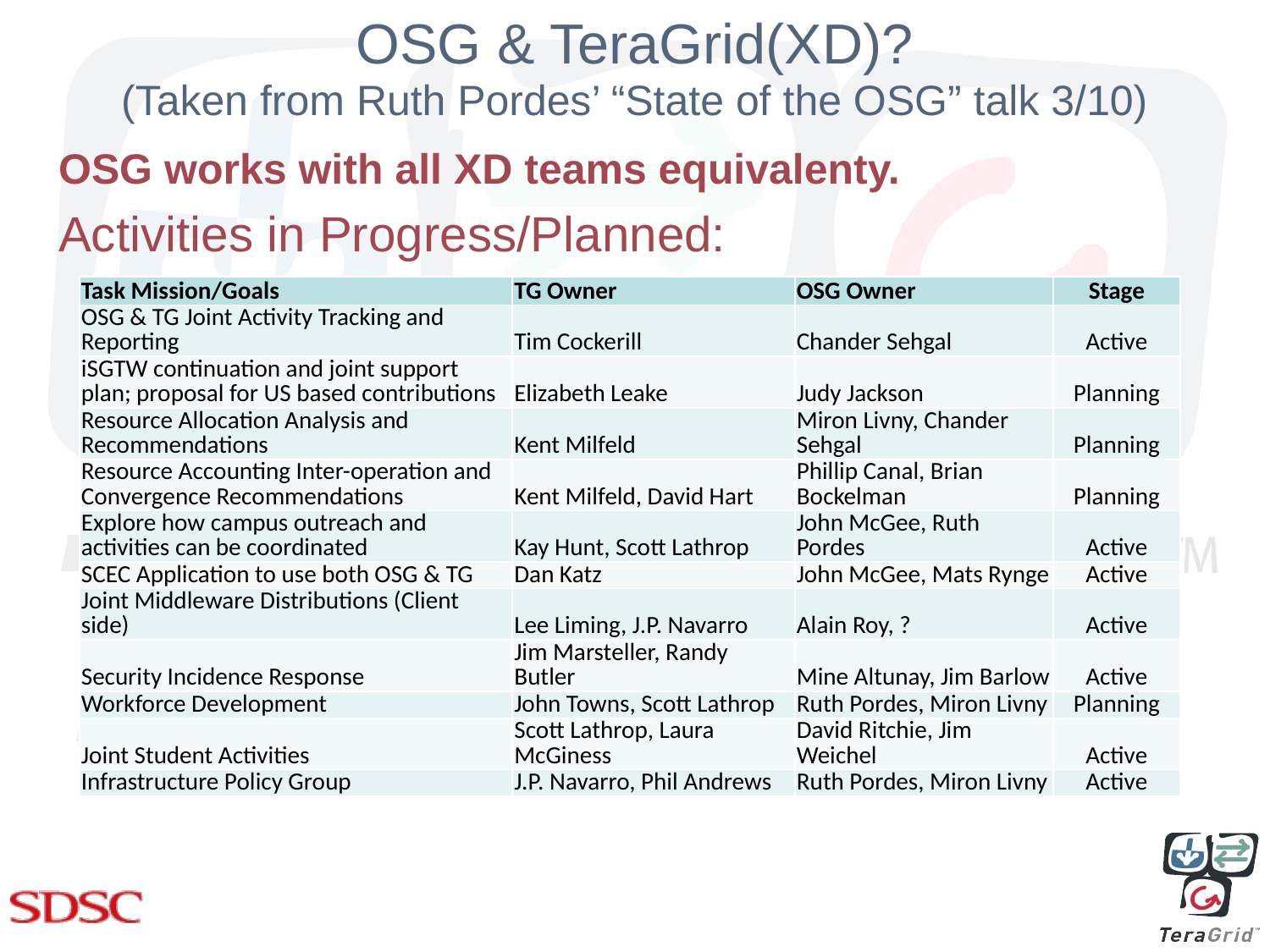

# OSG & TeraGrid(XD)? (Taken from Ruth Pordes’ “State of the OSG” talk 3/10)
OSG works with all XD teams equivalenty.
Activities in Progress/Planned:
| Task Mission/Goals | TG Owner | OSG Owner | Stage |
| --- | --- | --- | --- |
| OSG & TG Joint Activity Tracking and Reporting | Tim Cockerill | Chander Sehgal | Active |
| iSGTW continuation and joint support plan; proposal for US based contributions | Elizabeth Leake | Judy Jackson | Planning |
| Resource Allocation Analysis and Recommendations | Kent Milfeld | Miron Livny, Chander Sehgal | Planning |
| Resource Accounting Inter-operation and Convergence Recommendations | Kent Milfeld, David Hart | Phillip Canal, Brian Bockelman | Planning |
| Explore how campus outreach and activities can be coordinated | Kay Hunt, Scott Lathrop | John McGee, Ruth Pordes | Active |
| SCEC Application to use both OSG & TG | Dan Katz | John McGee, Mats Rynge | Active |
| Joint Middleware Distributions (Client side) | Lee Liming, J.P. Navarro | Alain Roy, ? | Active |
| Security Incidence Response | Jim Marsteller, Randy Butler | Mine Altunay, Jim Barlow | Active |
| Workforce Development | John Towns, Scott Lathrop | Ruth Pordes, Miron Livny | Planning |
| Joint Student Activities | Scott Lathrop, Laura McGiness | David Ritchie, Jim Weichel | Active |
| Infrastructure Policy Group | J.P. Navarro, Phil Andrews | Ruth Pordes, Miron Livny | Active |